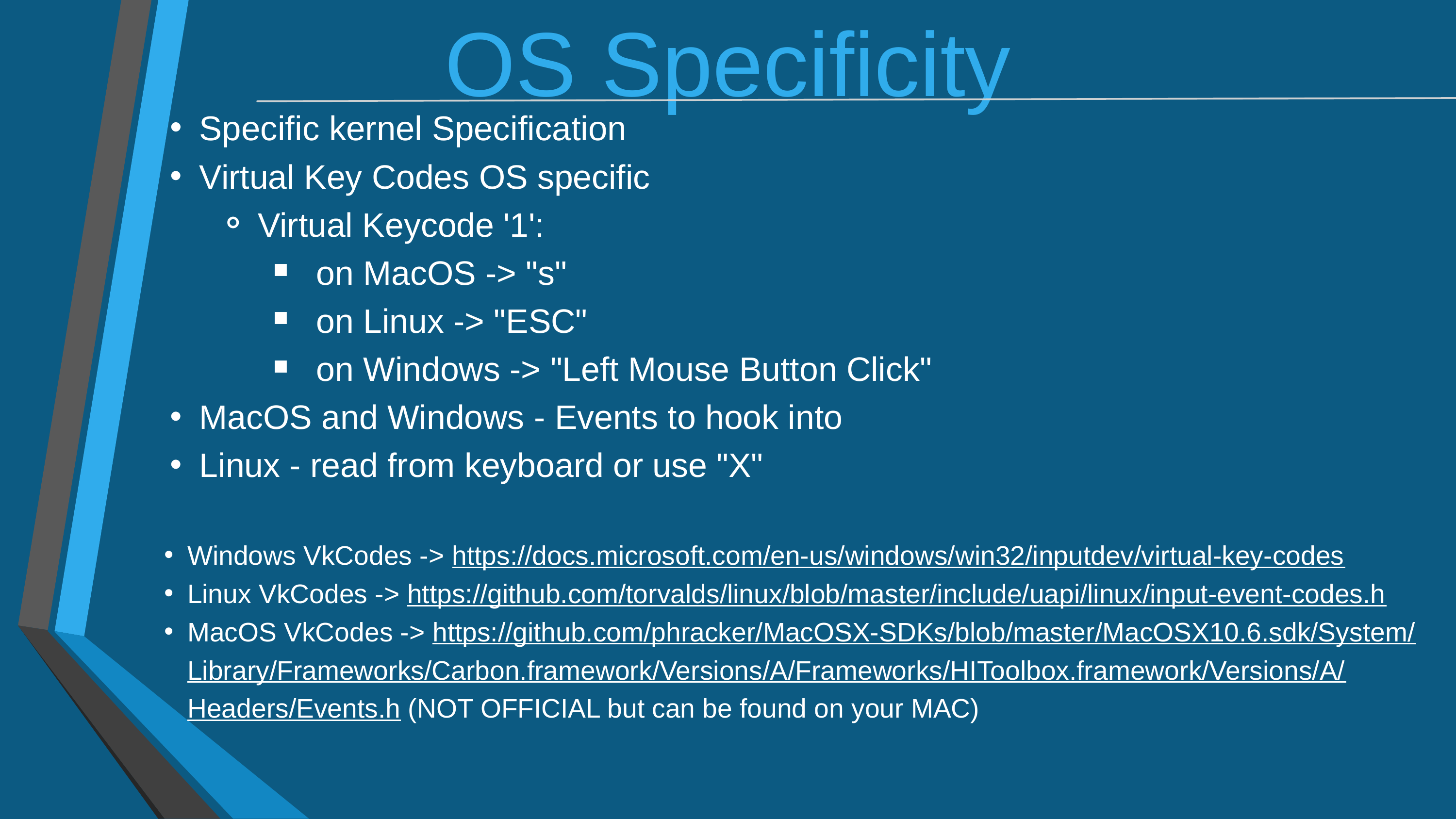

OS Specificity
Specific kernel Specification
Virtual Key Codes OS specific
Virtual Keycode '1':
on MacOS -> "s"
on Linux -> "ESC"
on Windows -> "Left Mouse Button Click"
MacOS and Windows - Events to hook into
Linux - read from keyboard or use "X"

Windows VkCodes -> https://docs.microsoft.com/en-us/windows/win32/inputdev/virtual-key-codes
Linux VkCodes -> https://github.com/torvalds/linux/blob/master/include/uapi/linux/input-event-codes.h
MacOS VkCodes -> https://github.com/phracker/MacOSX-SDKs/blob/master/MacOSX10.6.sdk/System/Library/Frameworks/Carbon.framework/Versions/A/Frameworks/HIToolbox.framework/Versions/A/Headers/Events.h (NOT OFFICIAL but can be found on your MAC)